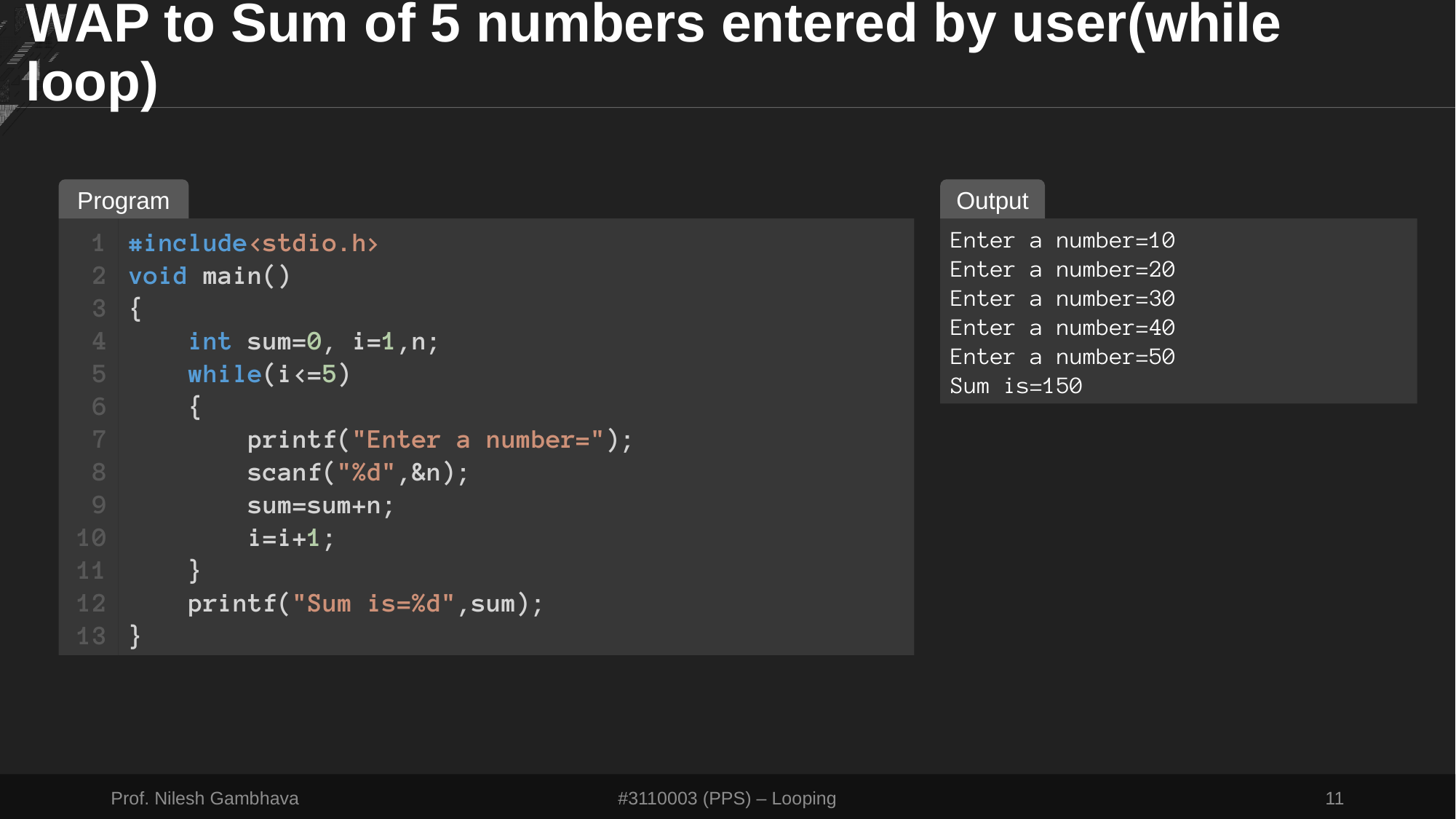

# WAP to Sum of 5 numbers entered by user(while loop)
Program
Output
1
2
3
4
5
6
7
8
9
10
11
12
13
#include<stdio.h>
void main()
{
    int sum=0, i=1,n;
    while(i<=5)
    {
        printf("Enter a number=");
        scanf("%d",&n);
        sum=sum+n;
        i=i+1;
    }
    printf("Sum is=%d",sum);
}
Enter a number=10
Enter a number=20
Enter a number=30
Enter a number=40
Enter a number=50
Sum is=150